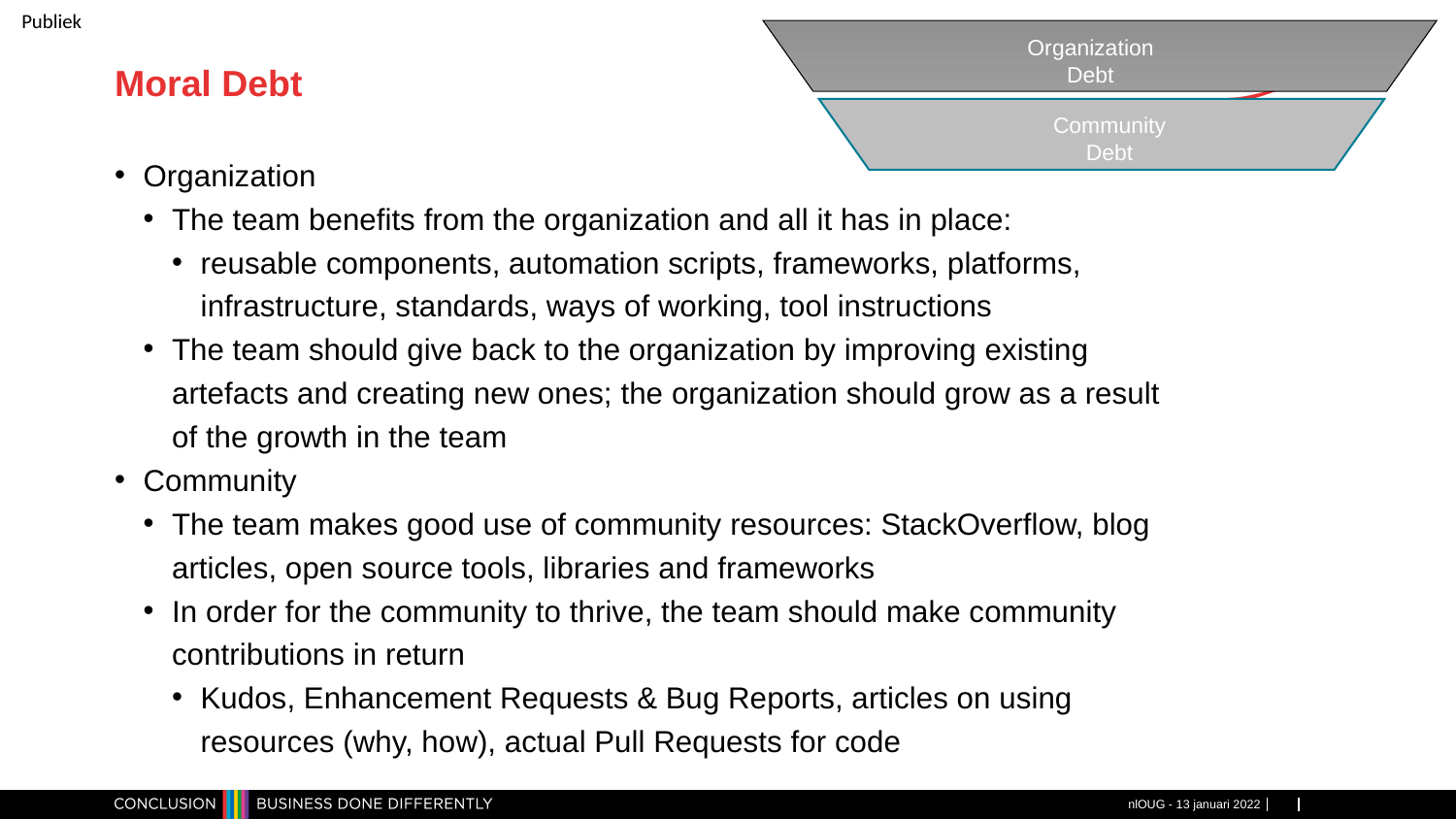

Organization Debt

Community Debt
# Moral Debt
Organization
The team benefits from the organization and all it has in place:
reusable components, automation scripts, frameworks, platforms, infrastructure, standards, ways of working, tool instructions
The team should give back to the organization by improving existing artefacts and creating new ones; the organization should grow as a result of the growth in the team
Community
The team makes good use of community resources: StackOverflow, blog articles, open source tools, libraries and frameworks
In order for the community to thrive, the team should make community contributions in return
Kudos, Enhancement Requests & Bug Reports, articles on using resources (why, how), actual Pull Requests for code
nlOUG - 13 januari 2022